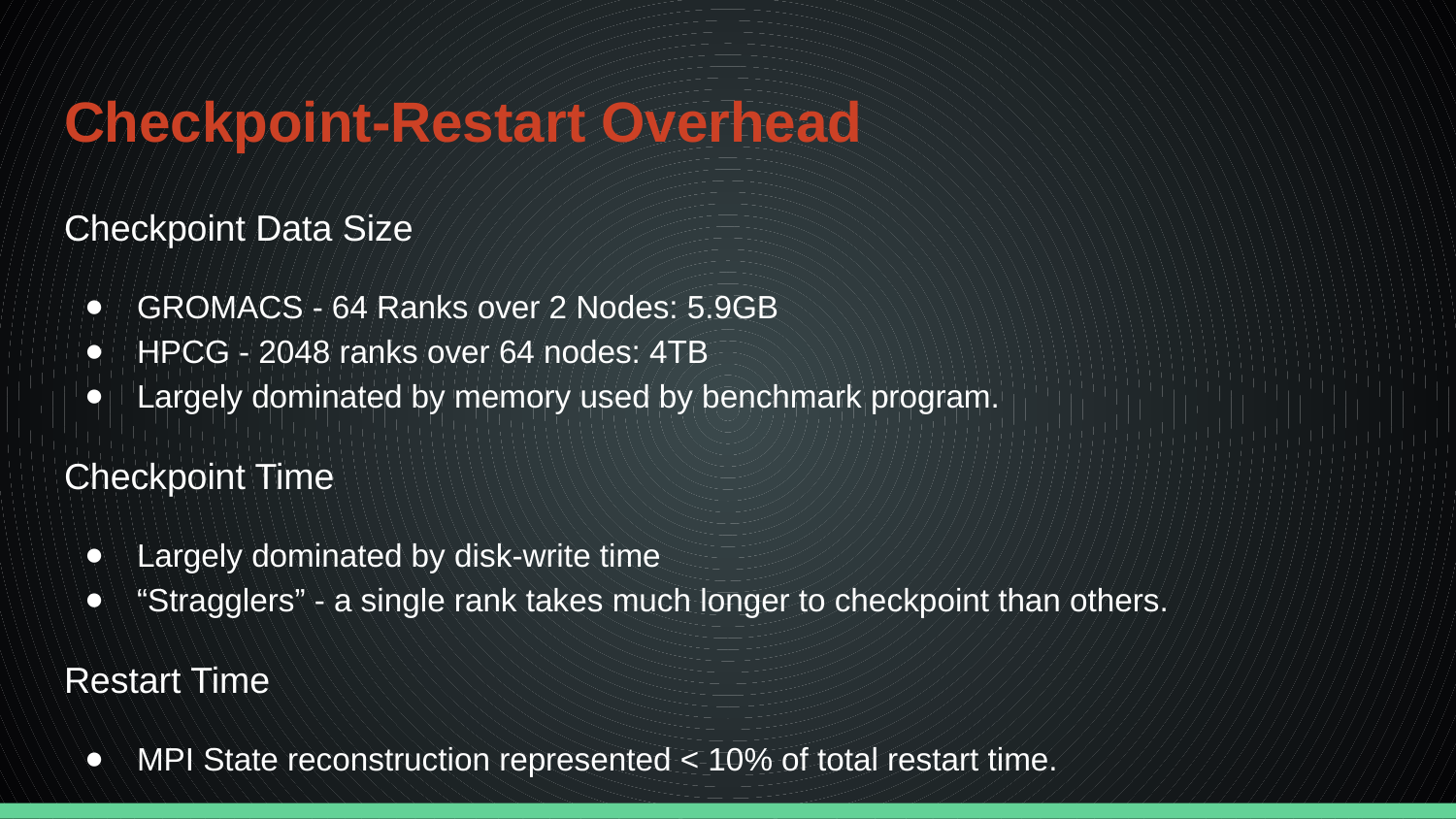

# Checkpoint-Restart Overhead
Checkpoint Data Size
GROMACS - 64 Ranks over 2 Nodes: 5.9GB
HPCG - 2048 ranks over 64 nodes: 4TB
Largely dominated by memory used by benchmark program.
Checkpoint Time
Largely dominated by disk-write time
“Stragglers” - a single rank takes much longer to checkpoint than others.
Restart Time
MPI State reconstruction represented < 10% of total restart time.